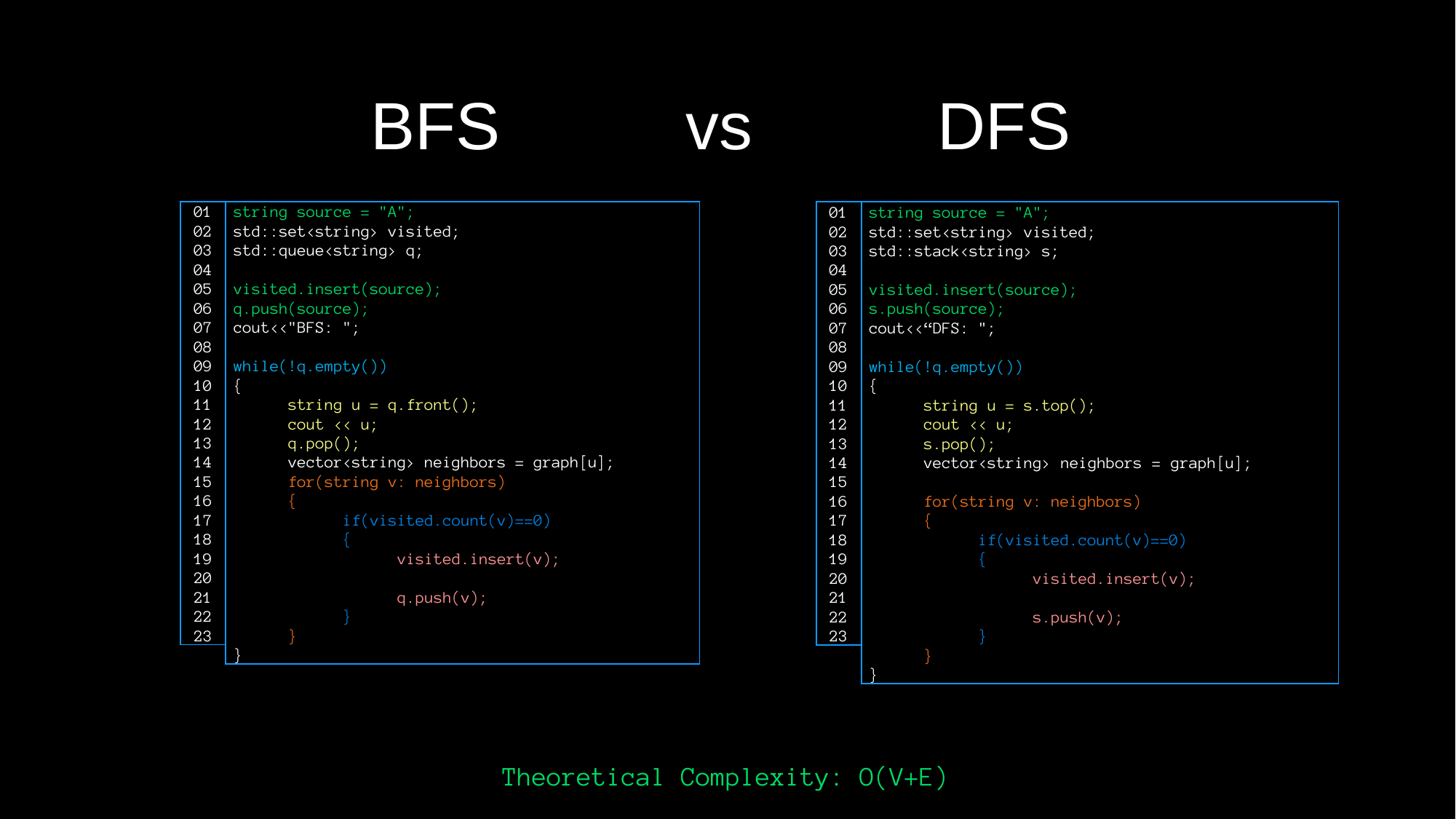

# BFS          vs          DFS
| 01 02 03 04 05 06 07 08 09 10 11 12 13 14 15 16 17 18 19 20 21 22 23 |
| --- |
| string source = "A"; std::set<string> visited; std::queue<string> q; visited.insert(source); q.push(source); cout<<"BFS: "; while(!q.empty()) { string u = q.front(); cout << u; q.pop(); vector<string> neighbors = graph[u]; for(string v: neighbors) { if(visited.count(v)==0) { visited.insert(v); q.push(v); } } } |
| --- |
| 01 02 03 04 05 06 07 08 09 10 11 12 13 14 15 16 17 18 19 20 21 22 23 |
| --- |
| string source = "A"; std::set<string> visited; std::stack<string> s; visited.insert(source); s.push(source); cout<<“DFS: "; while(!q.empty()) { string u = s.top(); cout << u; s.pop(); vector<string> neighbors = graph[u]; for(string v: neighbors) { if(visited.count(v)==0) { visited.insert(v); s.push(v); } } } |
| --- |
Theoretical Complexity: O(V+E)